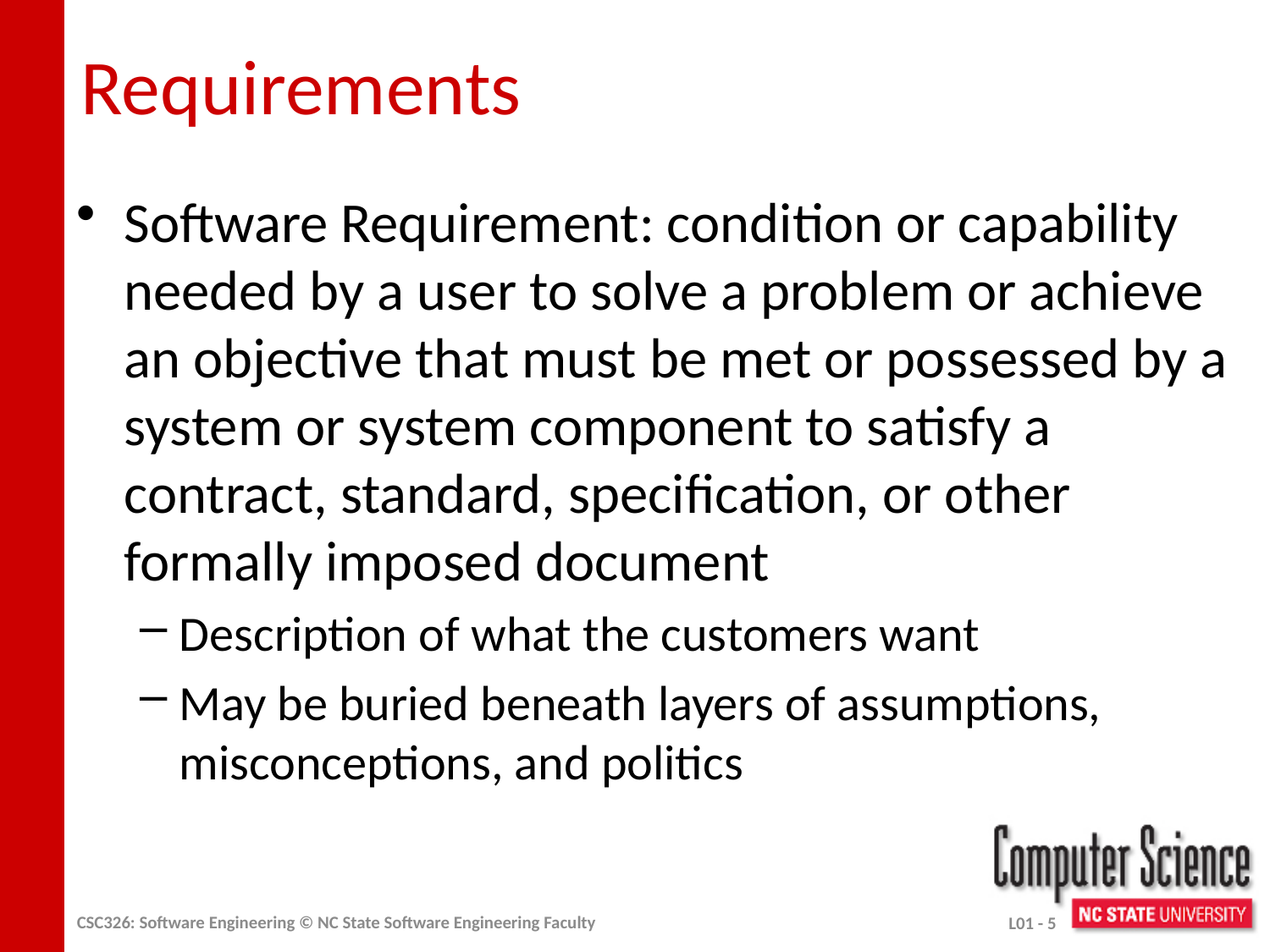

# Requirements
Software Requirement: condition or capability needed by a user to solve a problem or achieve an objective that must be met or possessed by a system or system component to satisfy a contract, standard, specification, or other formally imposed document
Description of what the customers want
May be buried beneath layers of assumptions, misconceptions, and politics
CSC326: Software Engineering © NC State Software Engineering Faculty
L01 - 5